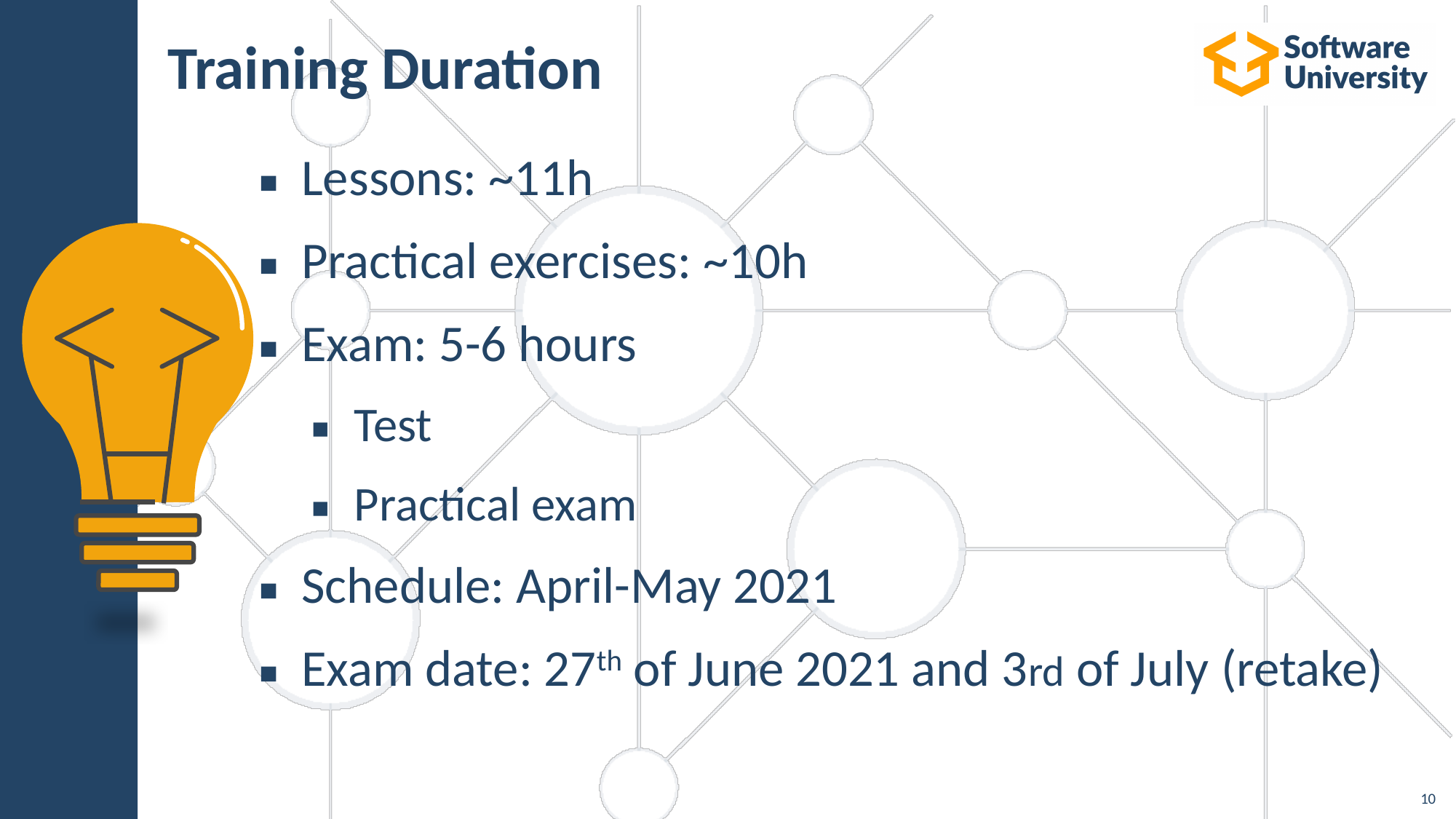

# Training Duration
Lessons: ~11h
Practical exercises: ~10h
Exam: 5-6 hours
Test
Practical exam
Schedule: April-May 2021
Exam date: 27th of June 2021 and 3rd of July (retake)

10